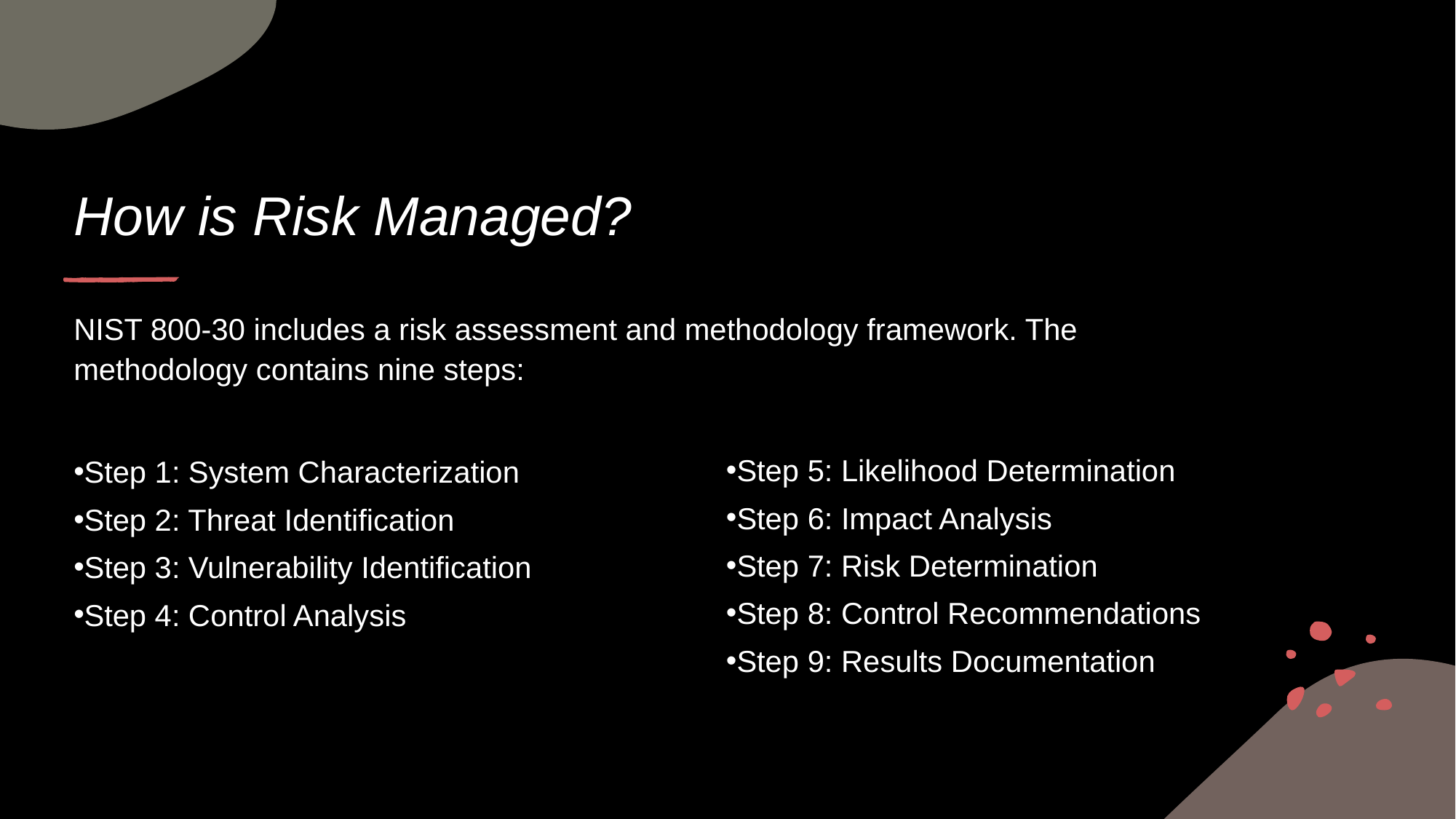

# How is Risk Managed?
NIST 800-30 includes a risk assessment and methodology framework. The methodology contains nine steps:

Step 1: System Characterization
Step 2: Threat Identification
Step 3: Vulnerability Identification
Step 4: Control Analysis
Step 5: Likelihood Determination
Step 6: Impact Analysis
Step 7: Risk Determination
Step 8: Control Recommendations
Step 9: Results Documentation